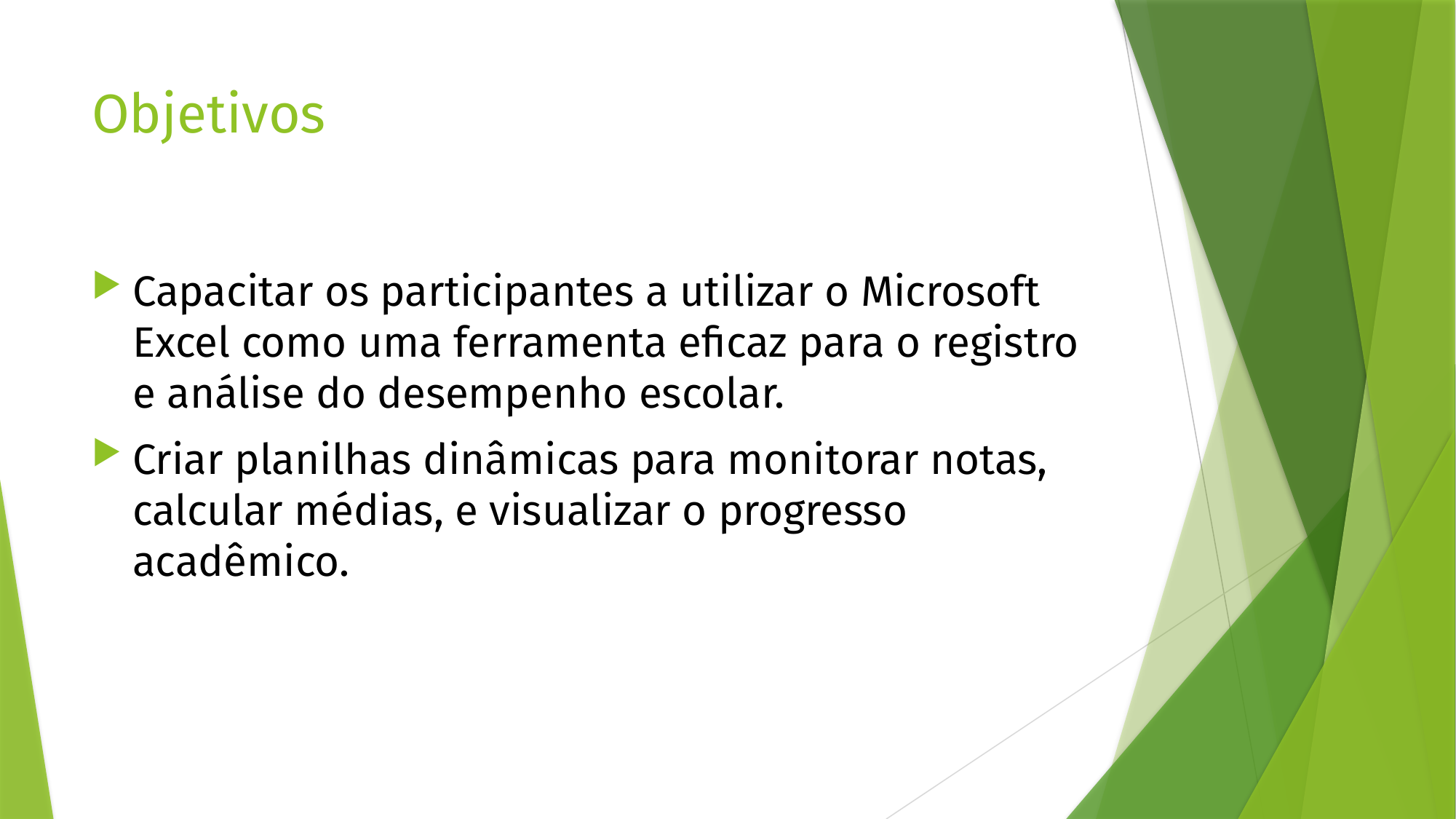

# Objetivos
Capacitar os participantes a utilizar o Microsoft Excel como uma ferramenta eficaz para o registro e análise do desempenho escolar.
Criar planilhas dinâmicas para monitorar notas, calcular médias, e visualizar o progresso acadêmico.